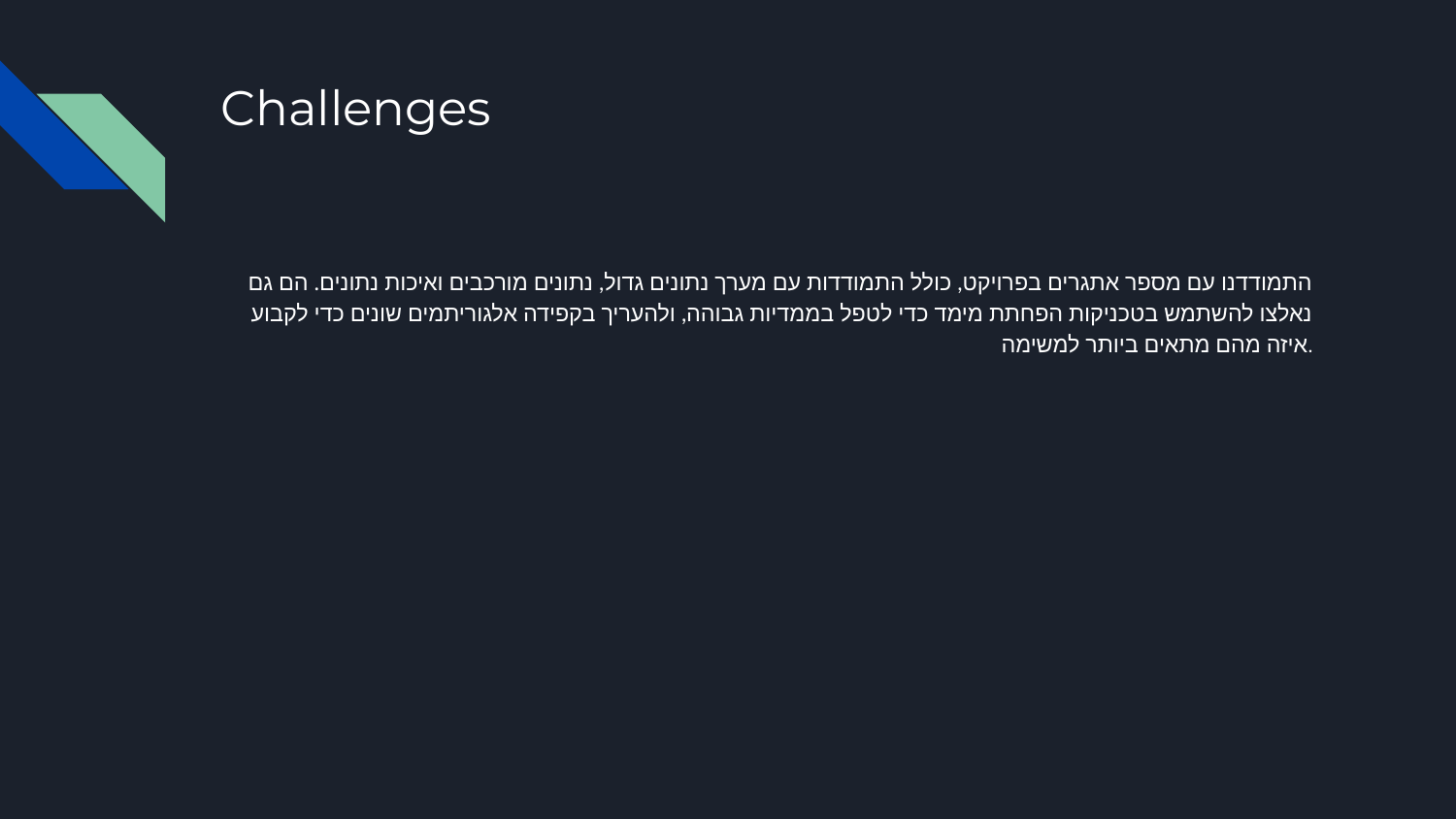

# Challenges

התמודדנו עם מספר אתגרים בפרויקט, כולל התמודדות עם מערך נתונים גדול, נתונים מורכבים ואיכות נתונים. הם גם נאלצו להשתמש בטכניקות הפחתת מימד כדי לטפל בממדיות גבוהה, ולהעריך בקפידה אלגוריתמים שונים כדי לקבוע איזה מהם מתאים ביותר למשימה.